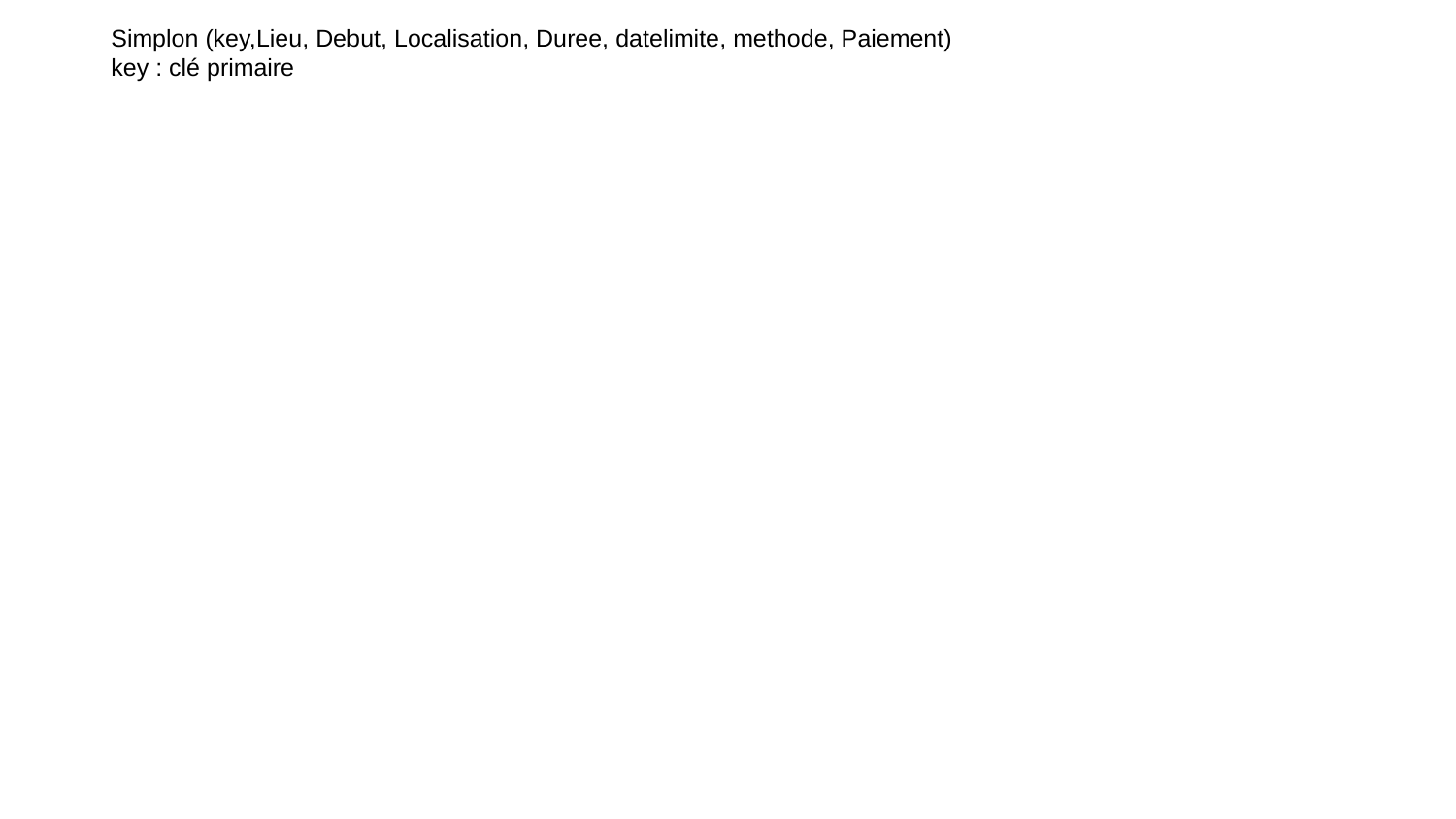

Simplon (key,Lieu, Debut, Localisation, Duree, datelimite, methode, Paiement)
key : clé primaire